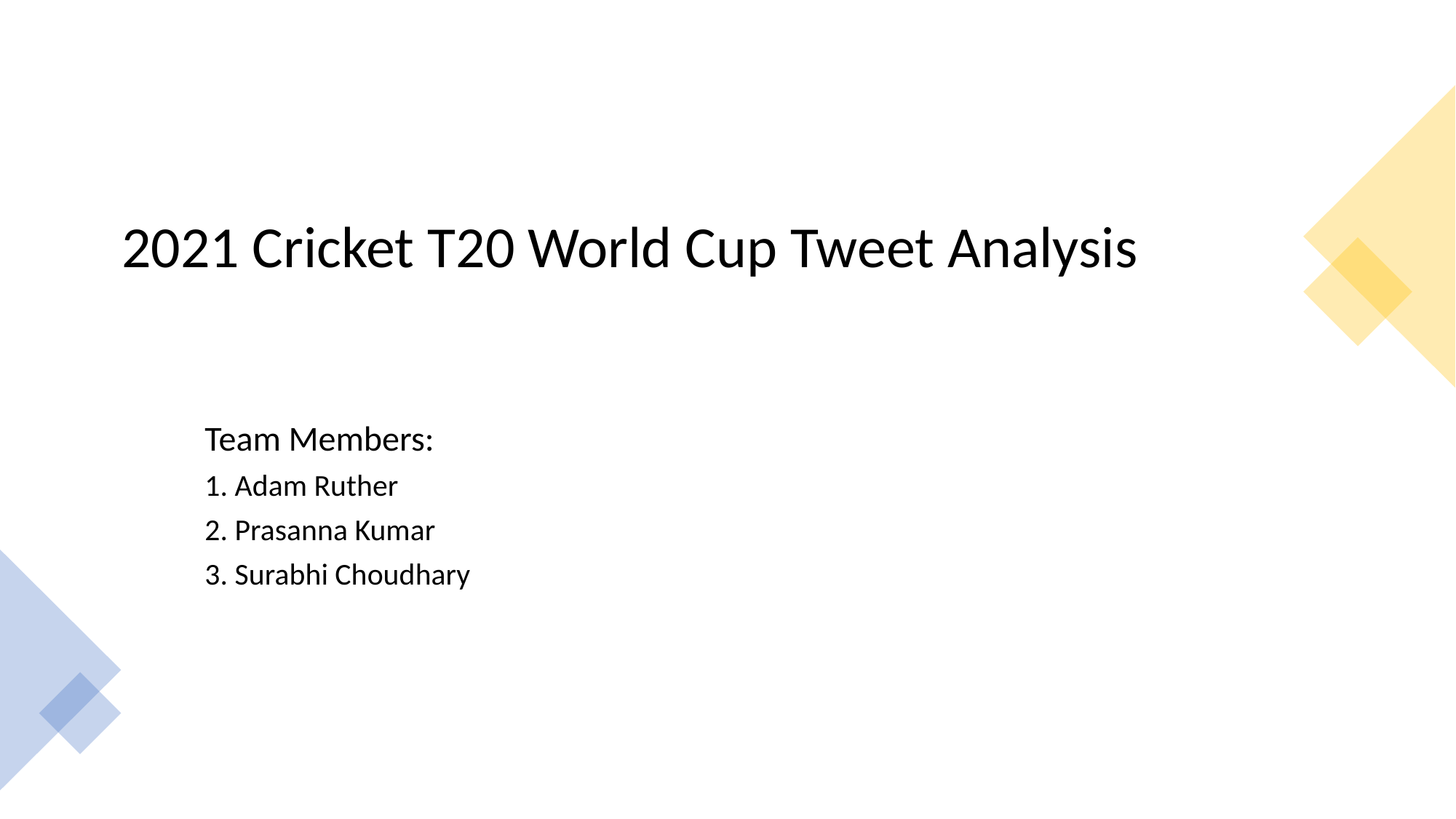

# 2021 Cricket T20 World Cup Tweet Analysis

Team Members:
1. Adam Ruther
2. Prasanna Kumar
3. Surabhi Choudhary